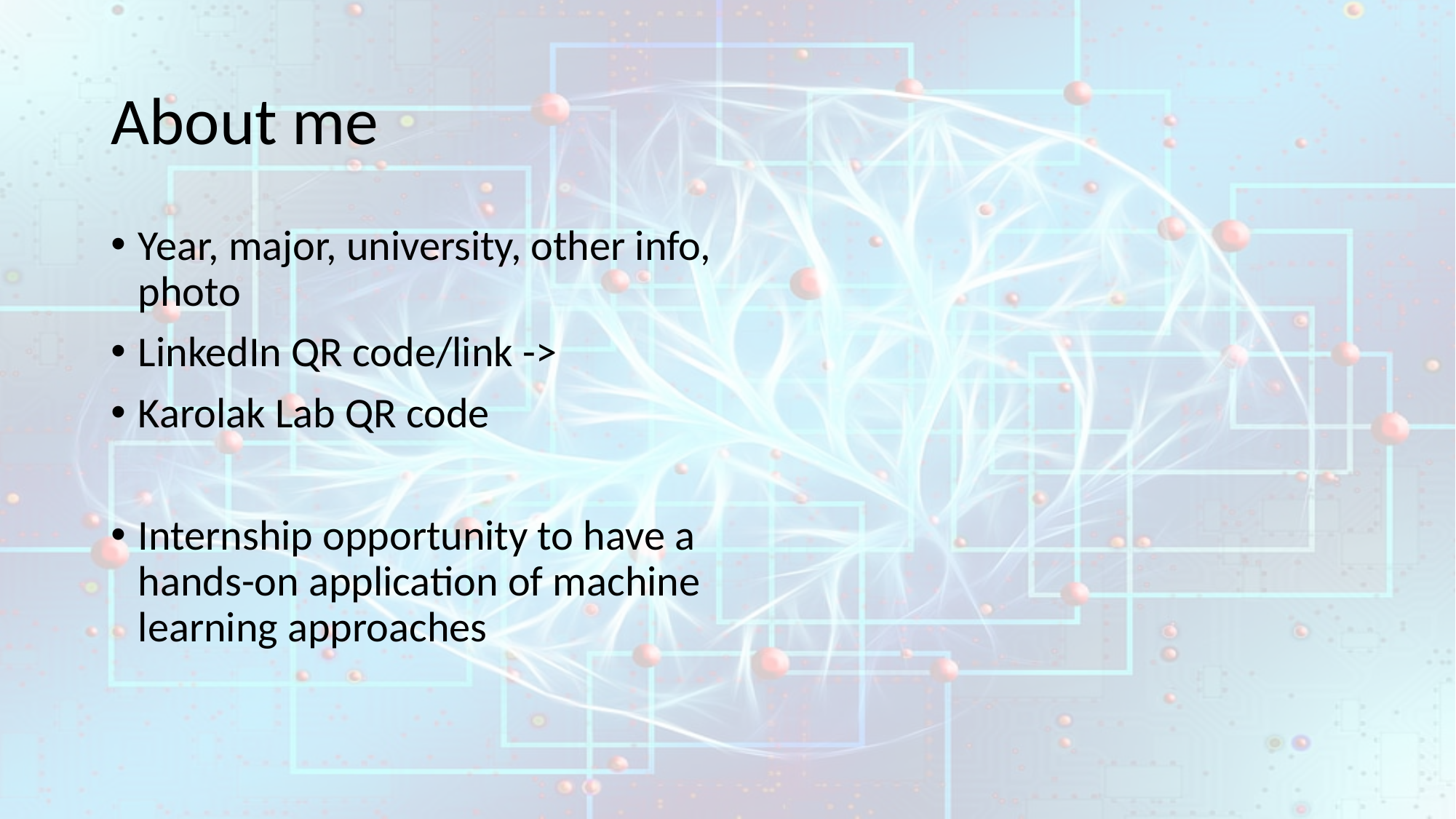

# About me
Year, major, university, other info, photo
LinkedIn QR code/link ->
Karolak Lab QR code

Internship opportunity to have a hands-on application of machine learning approaches